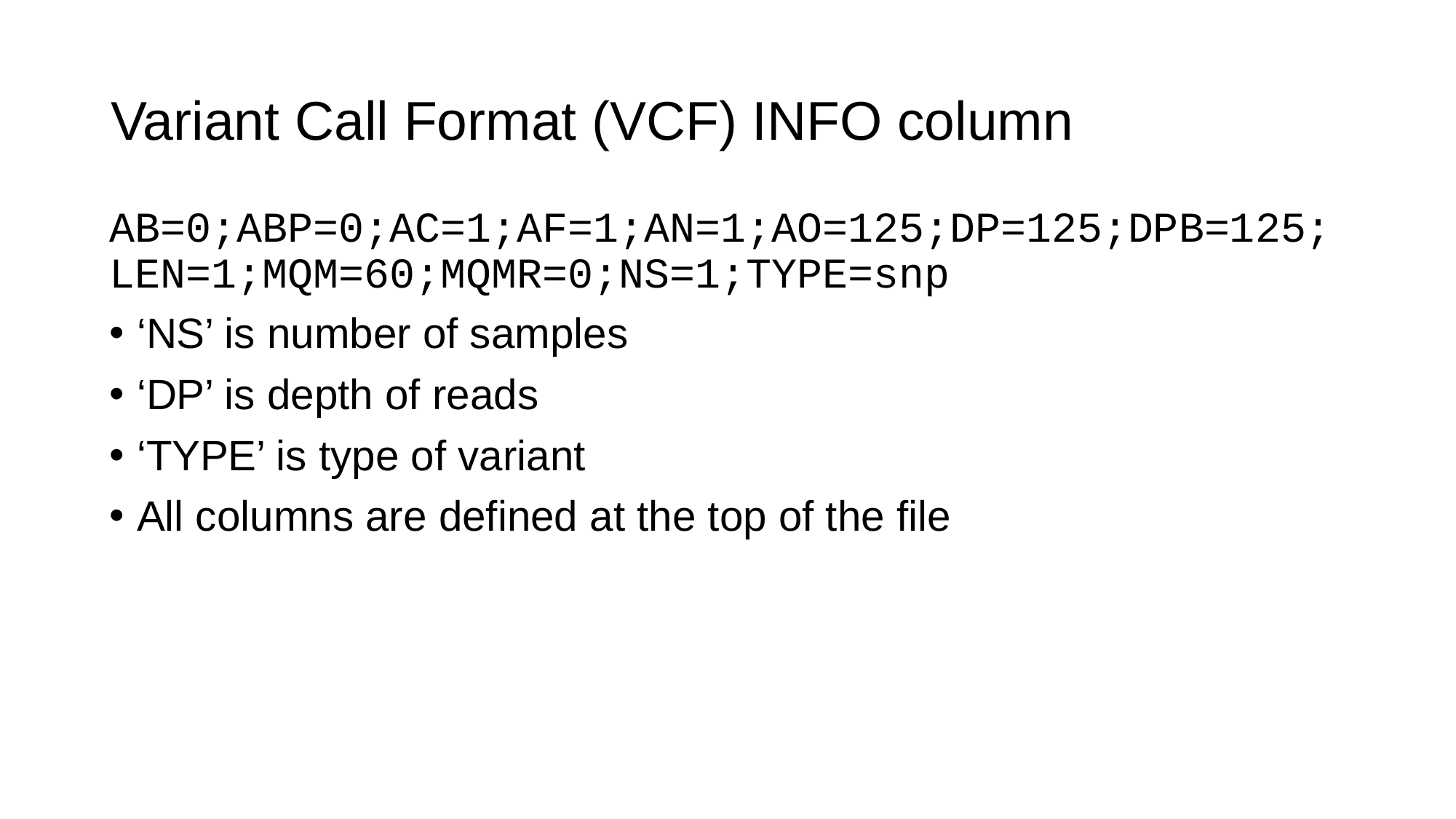

# Variant Call Format (VCF) INFO column
AB=0;ABP=0;AC=1;AF=1;AN=1;AO=125;DP=125;DPB=125; LEN=1;MQM=60;MQMR=0;NS=1;TYPE=snp
‘NS’ is number of samples
‘DP’ is depth of reads
‘TYPE’ is type of variant
All columns are defined at the top of the file